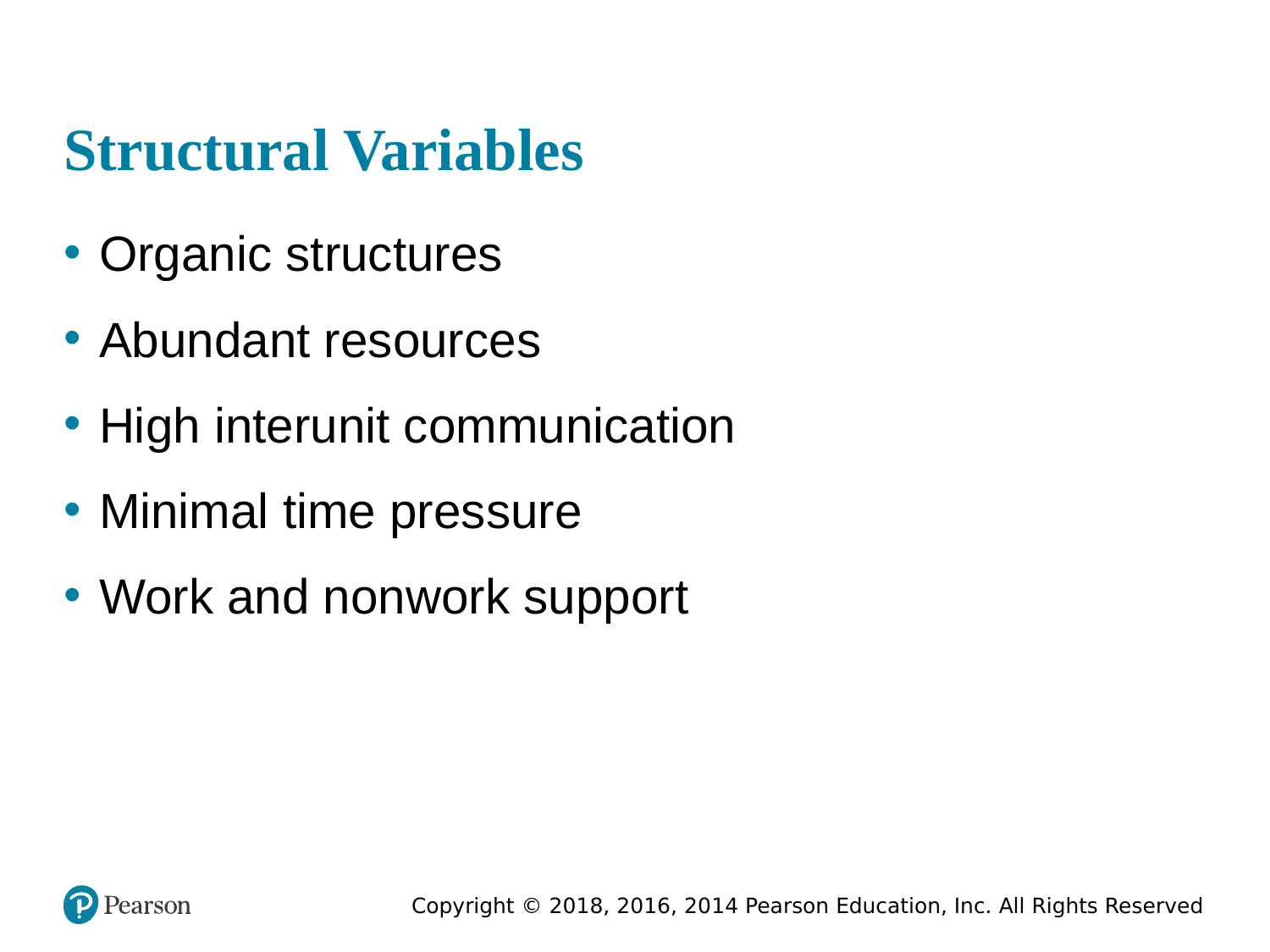

# Structural Variables
Organic structures
Abundant resources
High interunit communication
Minimal time pressure
Work and nonwork support